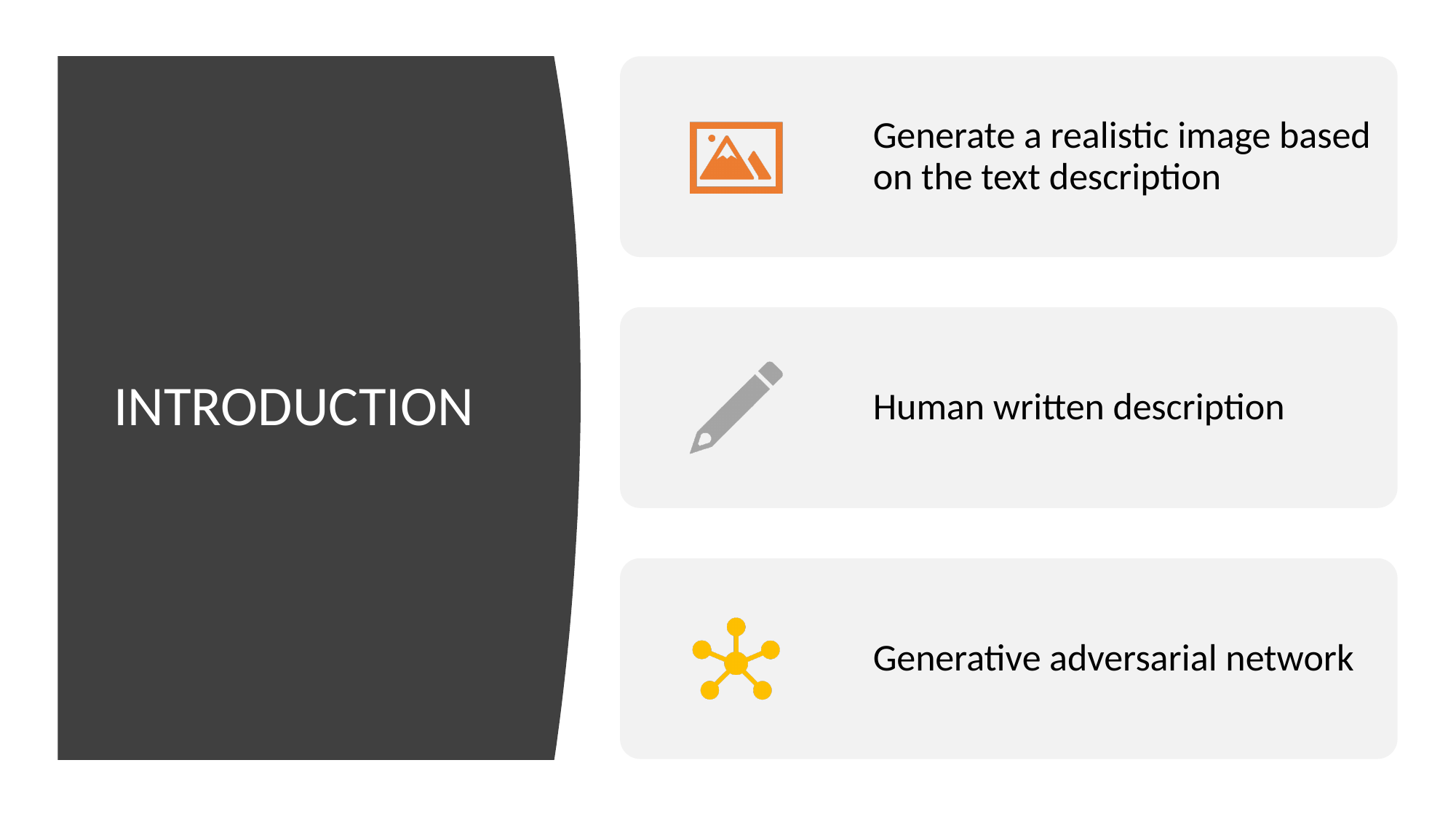

Generate a realistic image based on the text description
Human written description
Generative adversarial network

# INTRODUCTION